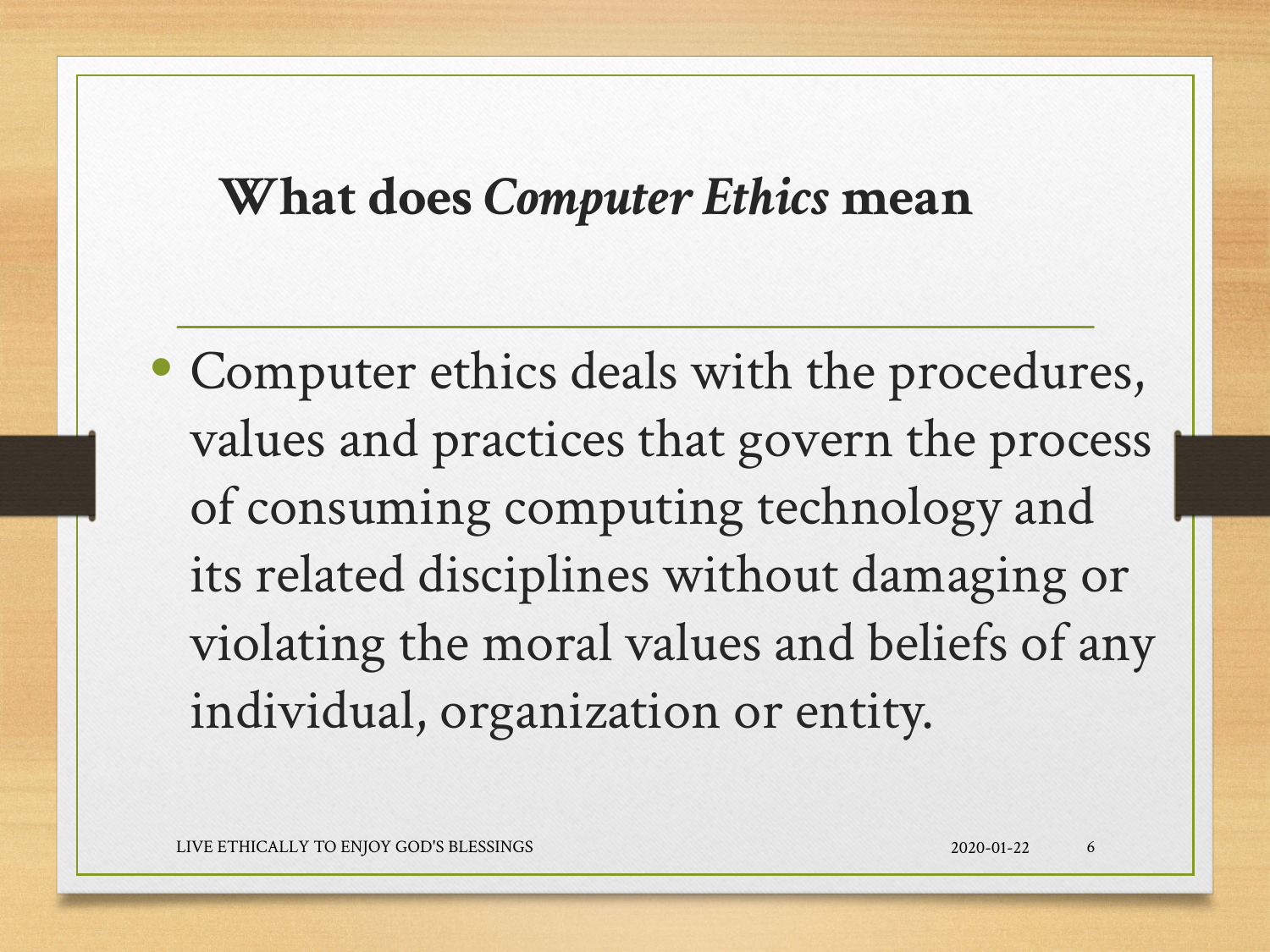

# What does Computer Ethics mean

Computer ethics deals with the procedures, values and practices that govern the process of consuming computing technology and its related disciplines without damaging or violating the moral values and beliefs of any individual, organization or entity.
LIVE ETHICALLY TO ENJOY GOD'S BLESSINGS
2020-01-22
6